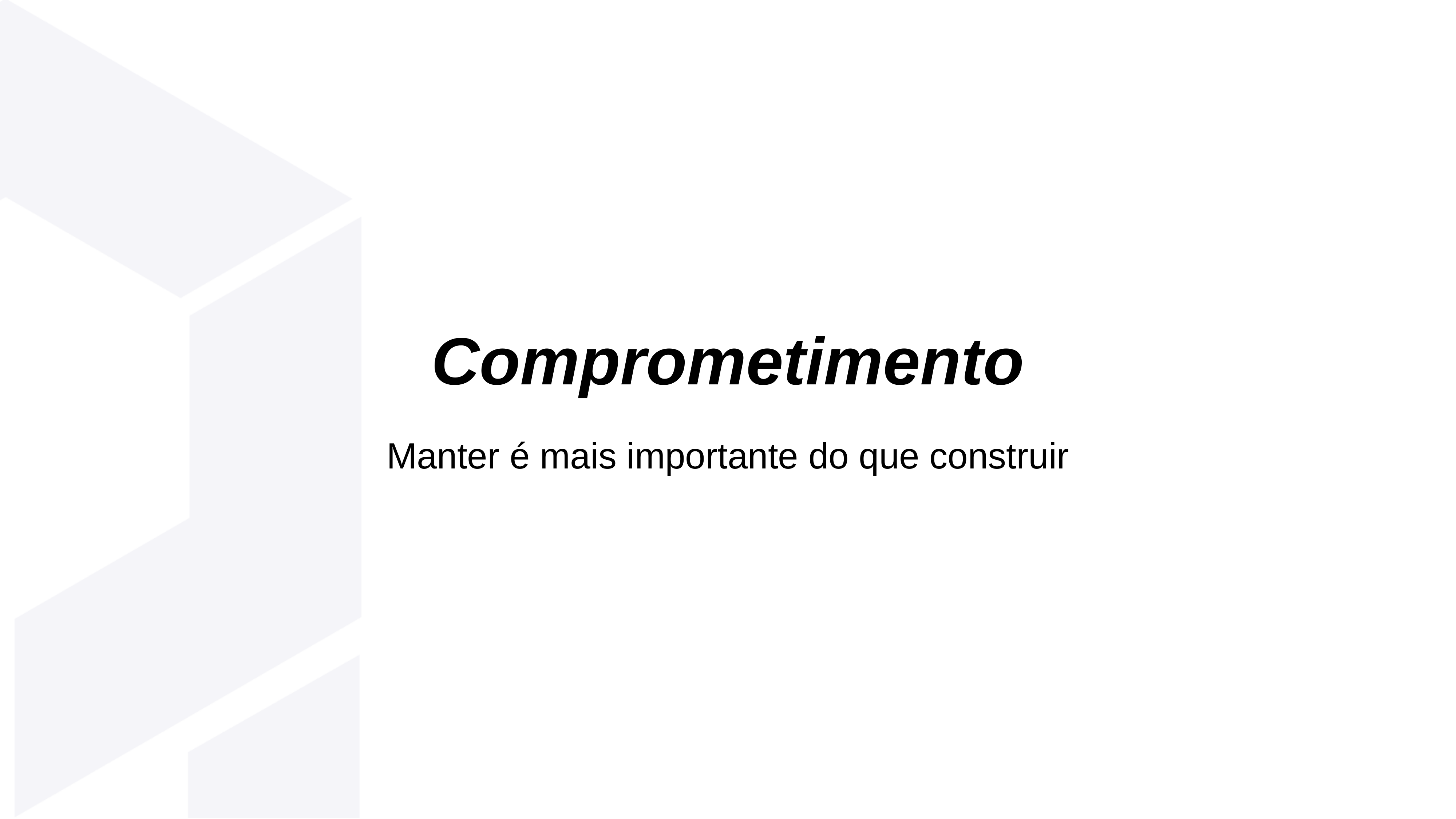

Comprometimento
Manter é mais importante do que construir